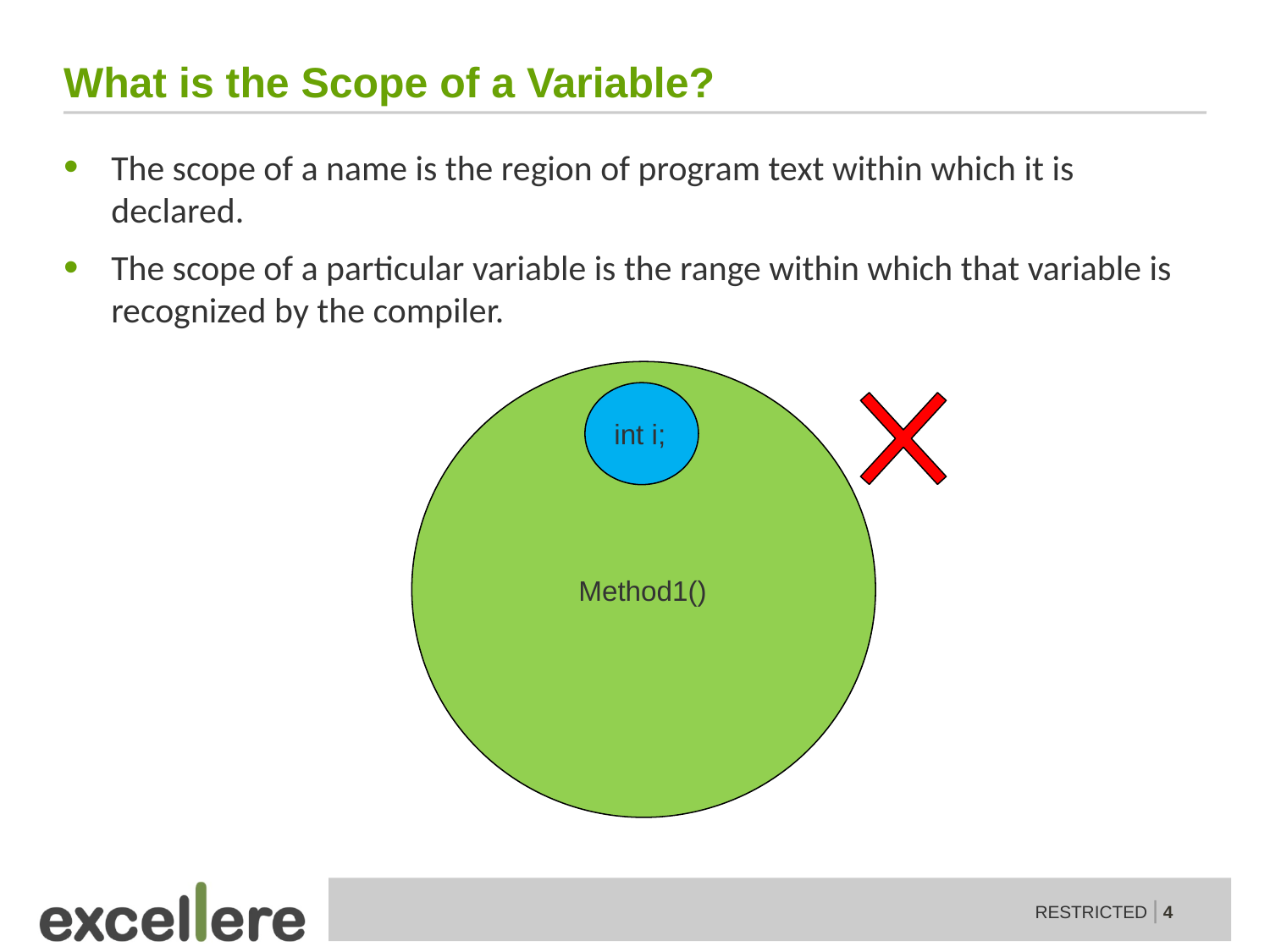

# What is the Scope of a Variable?
The scope of a name is the region of program text within which it is declared.
The scope of a particular variable is the range within which that variable is recognized by the compiler.

           Method1()
int i;